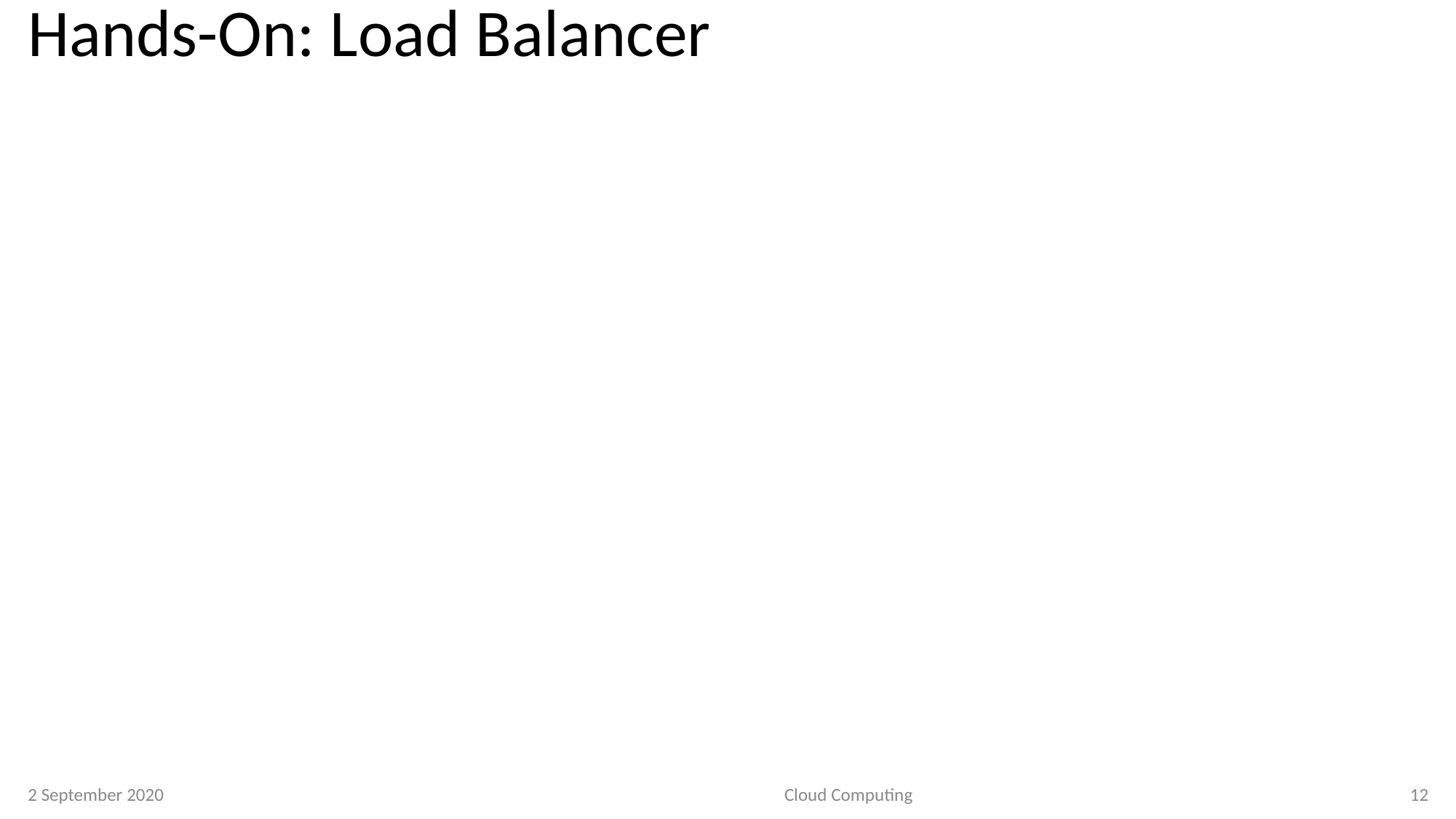

# Hands-On: Load Balancer

2 September 2020
Cloud Computing
12